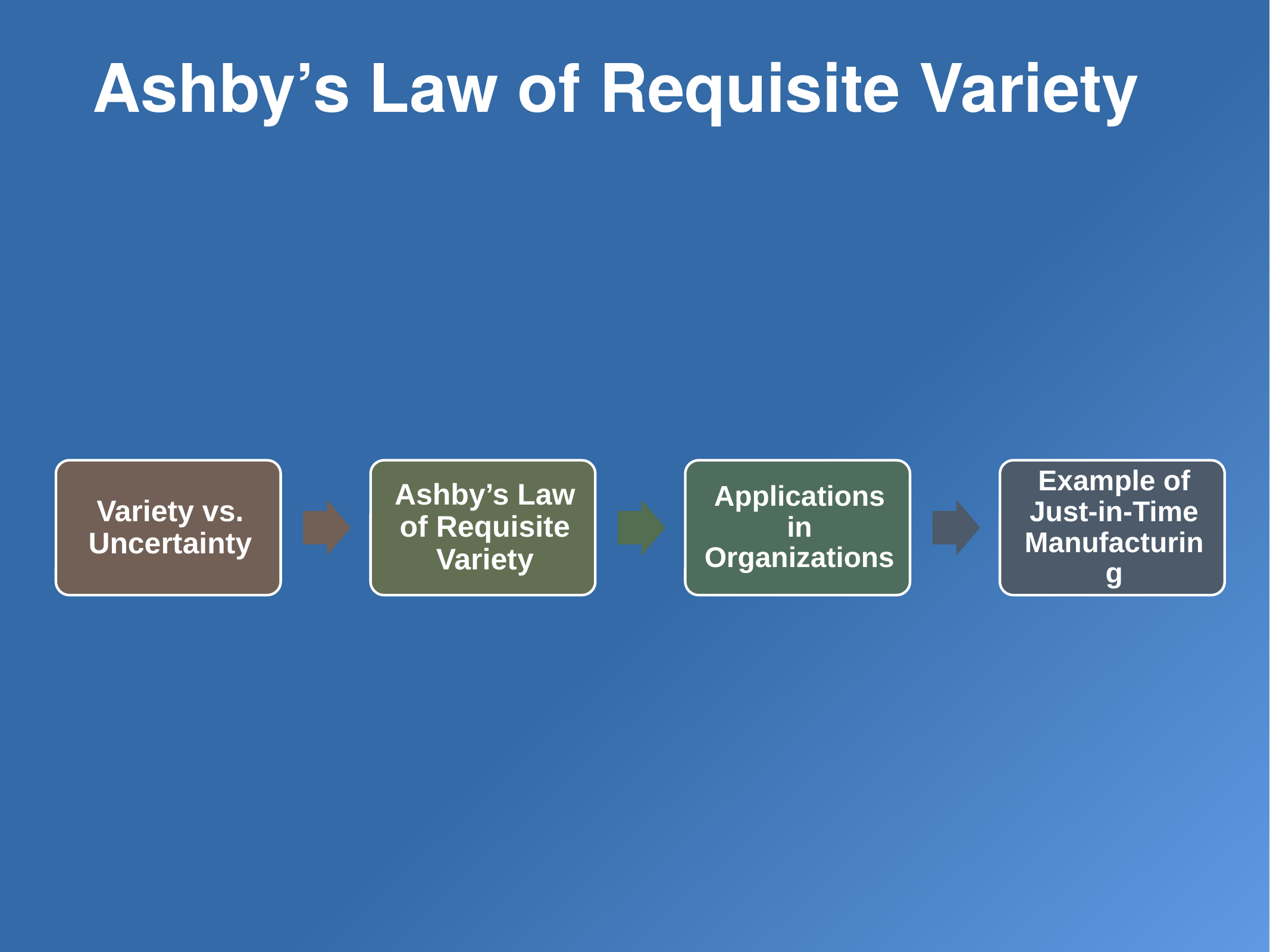

# Ashby’s Law of Requisite Variety
Variety vs. Uncertainty

Ashby’s Law of Requisite Variety

Applications in Organizations

Example of Just-in-Time Manufacturing